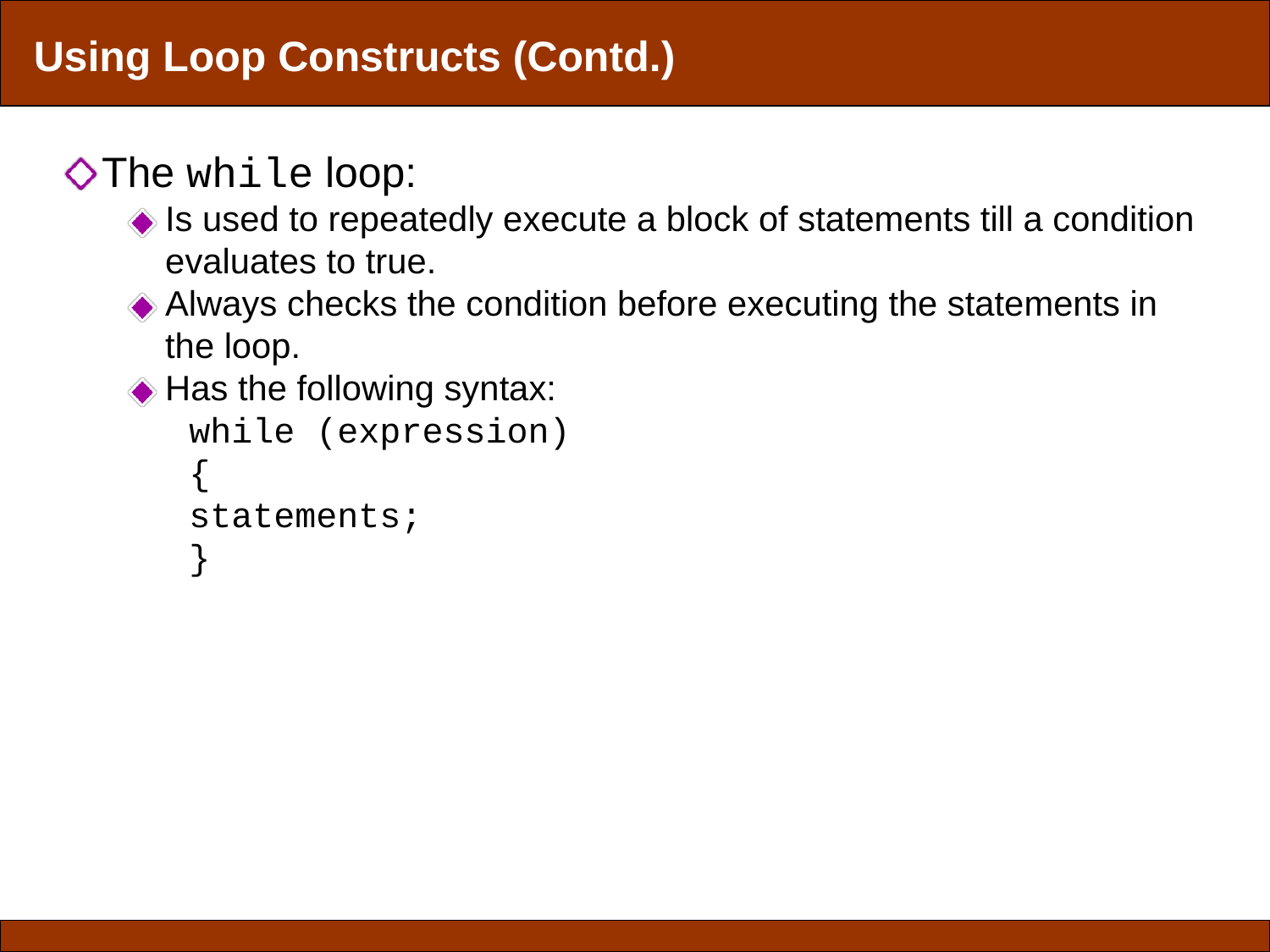

Using Loop Constructs (Contd.)
The while loop:
Is used to repeatedly execute a block of statements till a condition evaluates to true.
Always checks the condition before executing the statements in the loop.
Has the following syntax:
while (expression)
{
statements;
}

Slide ‹#› of 33